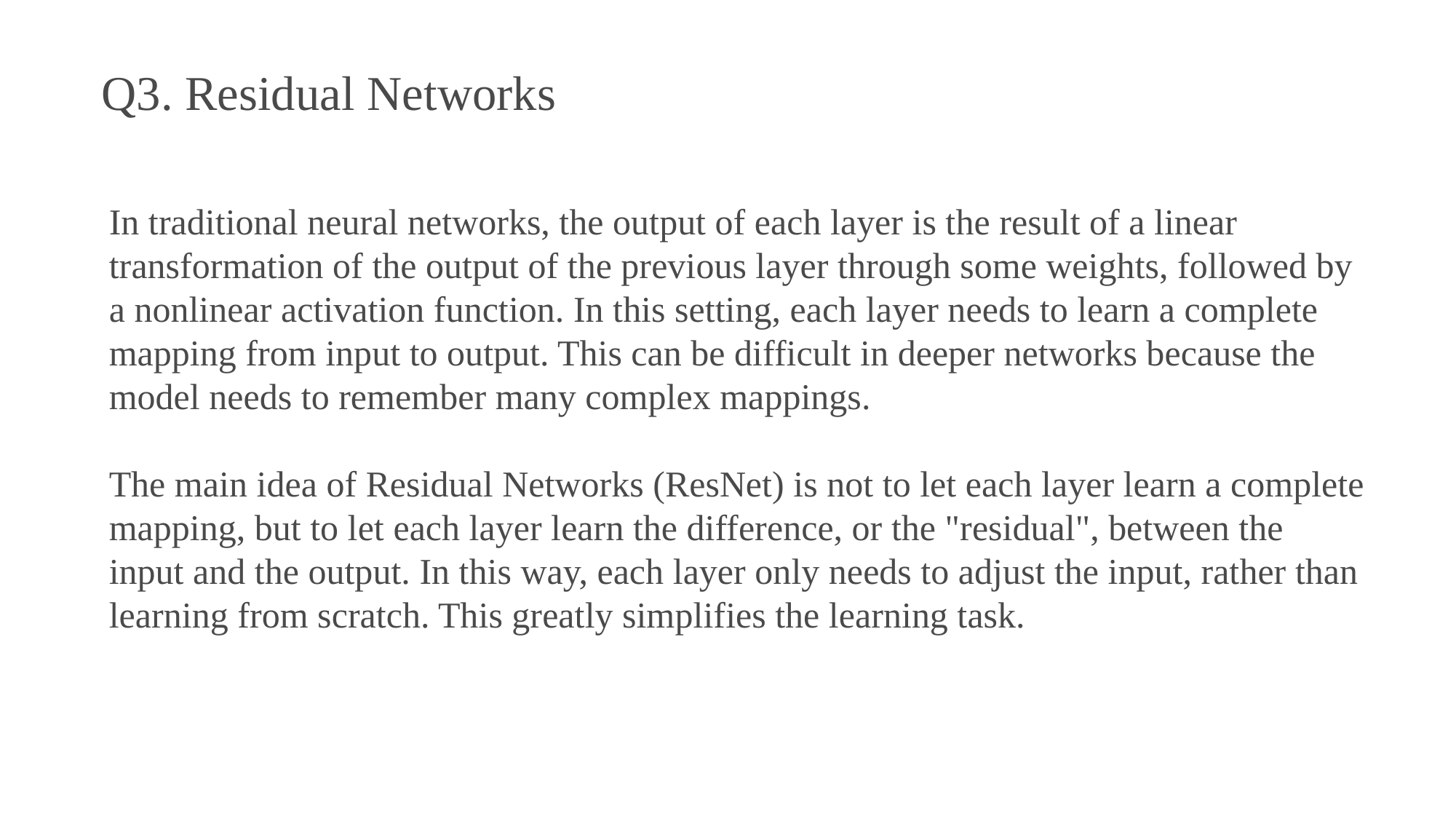

Q3. Residual Networks
In traditional neural networks, the output of each layer is the result of a linear transformation of the output of the previous layer through some weights, followed by a nonlinear activation function. In this setting, each layer needs to learn a complete mapping from input to output. This can be difficult in deeper networks because the model needs to remember many complex mappings.

The main idea of Residual Networks (ResNet) is not to let each layer learn a complete mapping, but to let each layer learn the difference, or the "residual", between the input and the output. In this way, each layer only needs to adjust the input, rather than learning from scratch. This greatly simplifies the learning task.